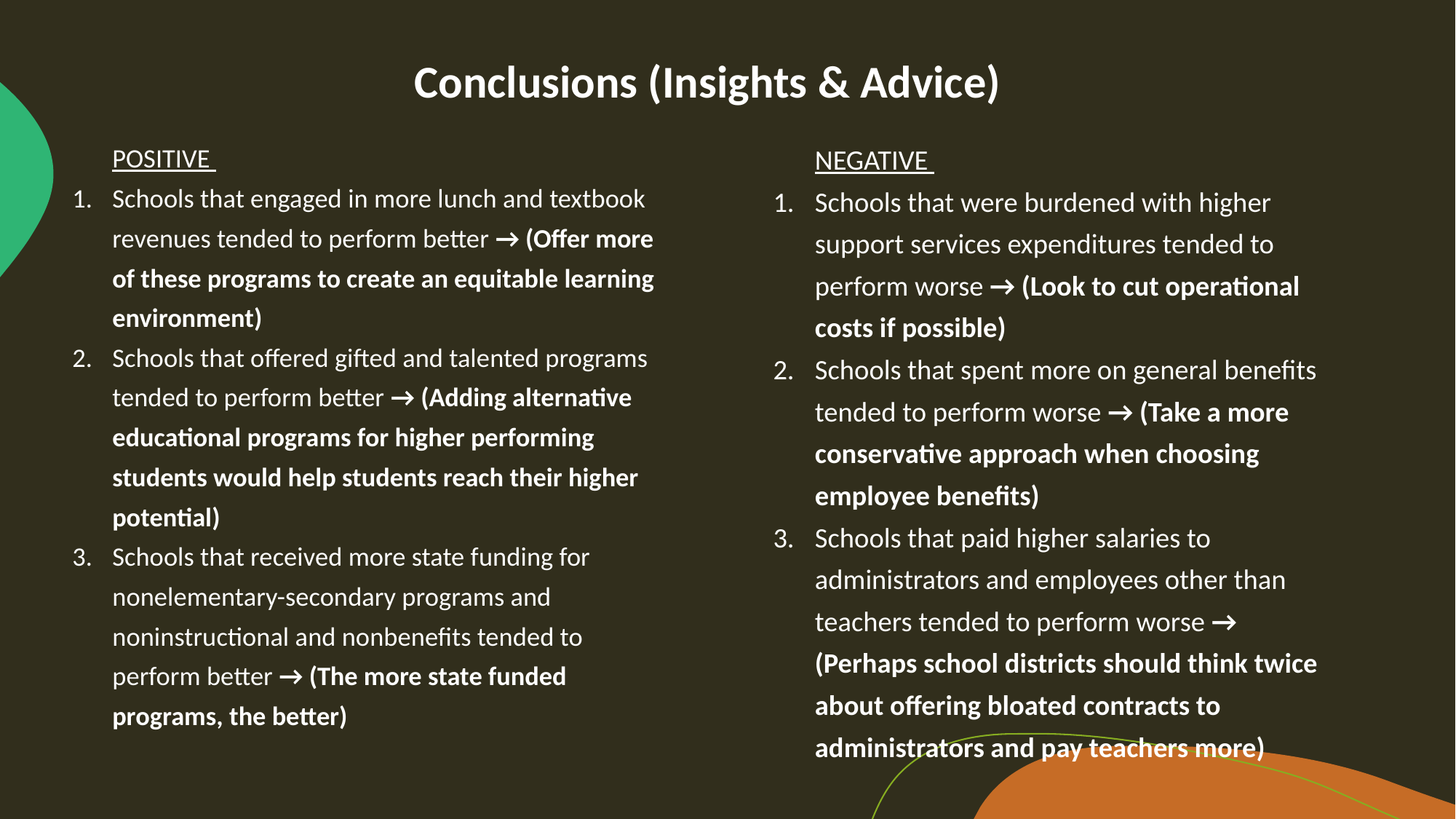

# Conclusions (Insights & Advice)
POSITIVE
Schools that engaged in more lunch and textbook revenues tended to perform better → (Offer more of these programs to create an equitable learning environment)
Schools that offered gifted and talented programs tended to perform better → (Adding alternative educational programs for higher performing students would help students reach their higher potential)
Schools that received more state funding for nonelementary-secondary programs and noninstructional and nonbenefits tended to perform better → (The more state funded programs, the better)

NEGATIVE
Schools that were burdened with higher support services expenditures tended to perform worse → (Look to cut operational costs if possible)
Schools that spent more on general benefits tended to perform worse → (Take a more conservative approach when choosing employee benefits)
Schools that paid higher salaries to administrators and employees other than teachers tended to perform worse → (Perhaps school districts should think twice about offering bloated contracts to administrators and pay teachers more)